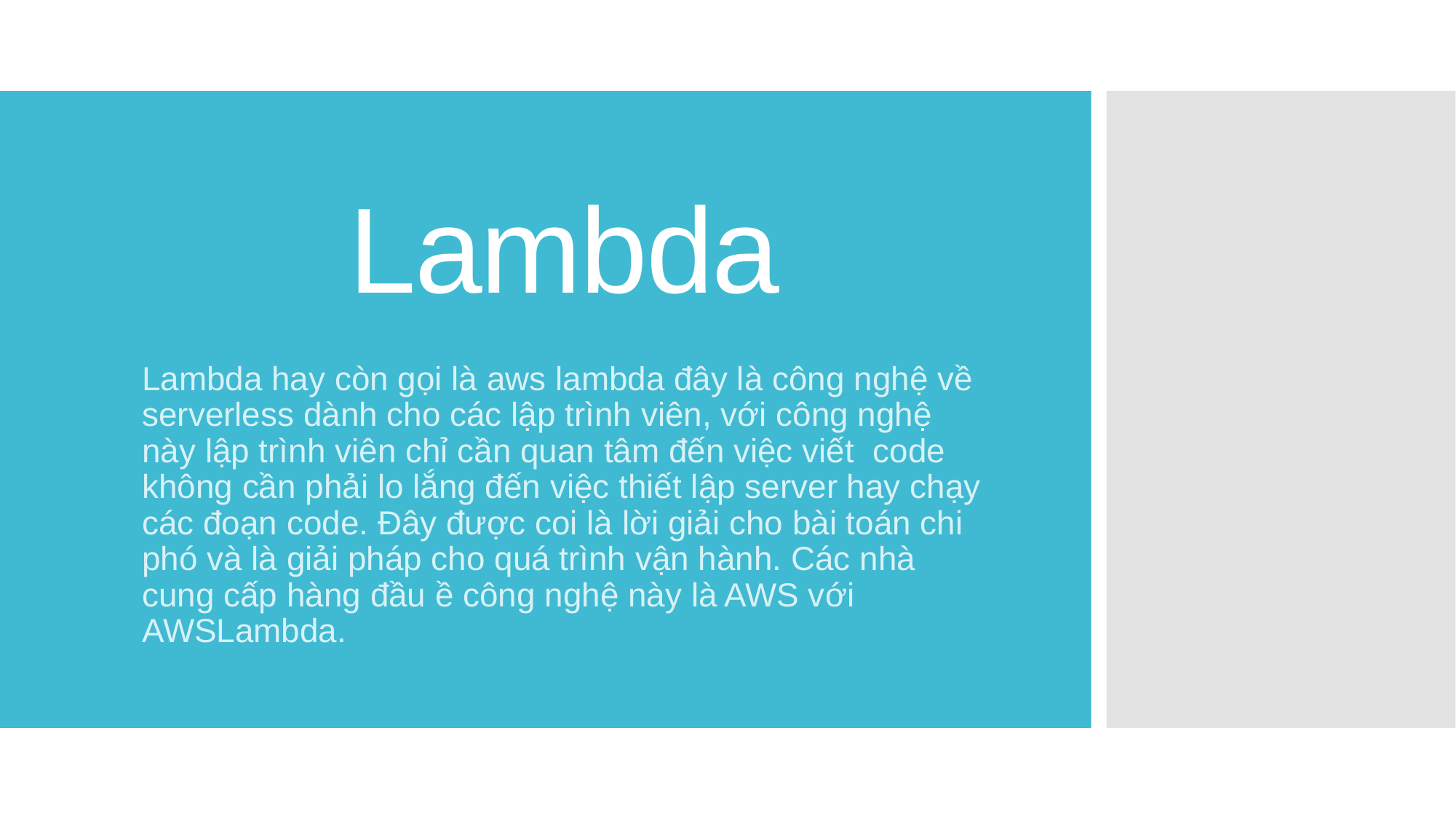

# Lambda
Lambda hay còn gọi là aws lambda đây là công nghệ về serverless dành cho các lập trình viên, với công nghệ này lập trình viên chỉ cần quan tâm đến việc viết  code không cần phải lo lắng đến việc thiết lập server hay chạy các đoạn code. Đây được coi là lời giải cho bài toán chi phó và là giải pháp cho quá trình vận hành. Các nhà cung cấp hàng đầu ề công nghệ này là AWS với AWSLambda.